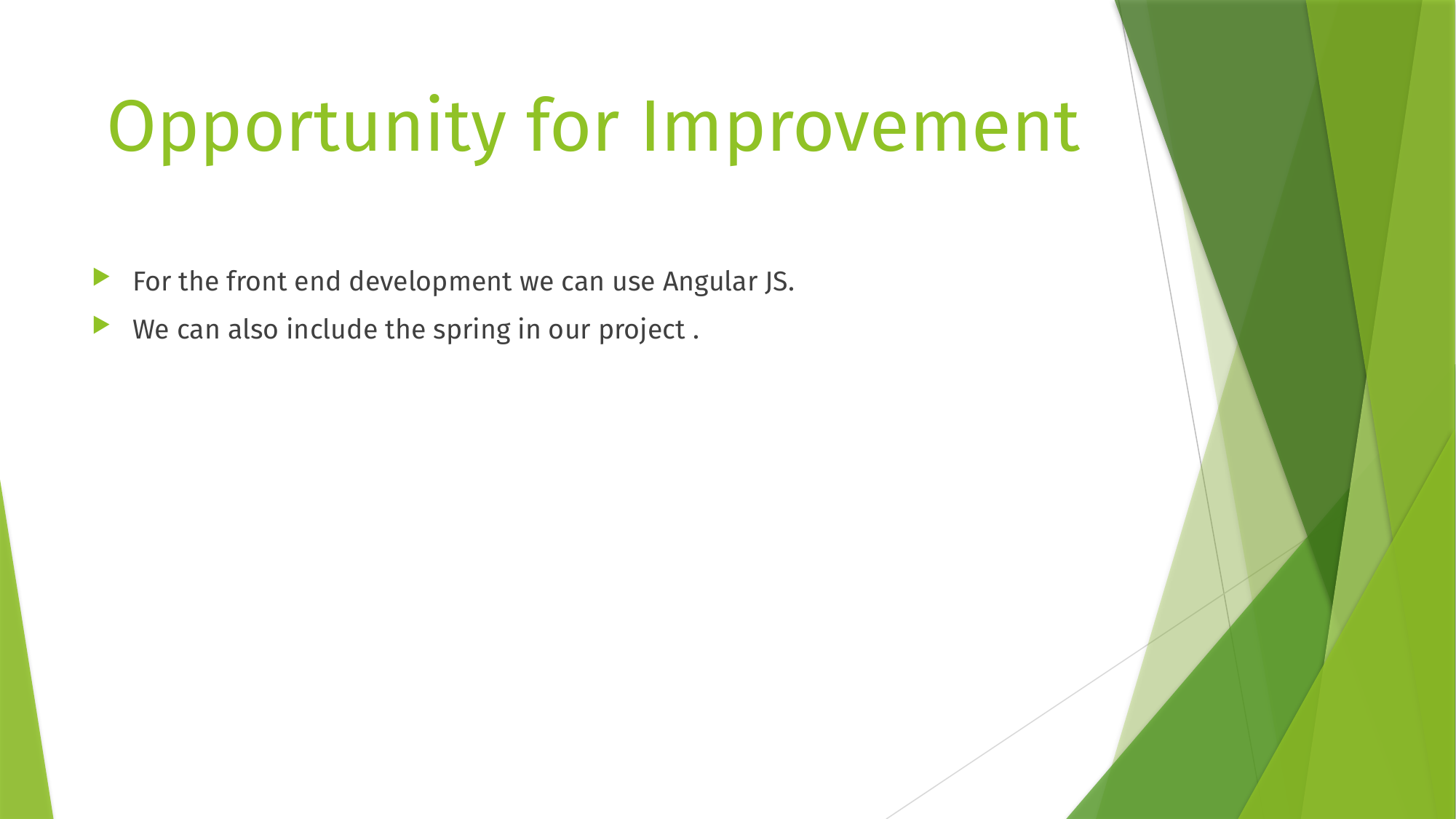

# Opportunity for Improvement
For the front end development we can use Angular JS.
We can also include the spring in our project .